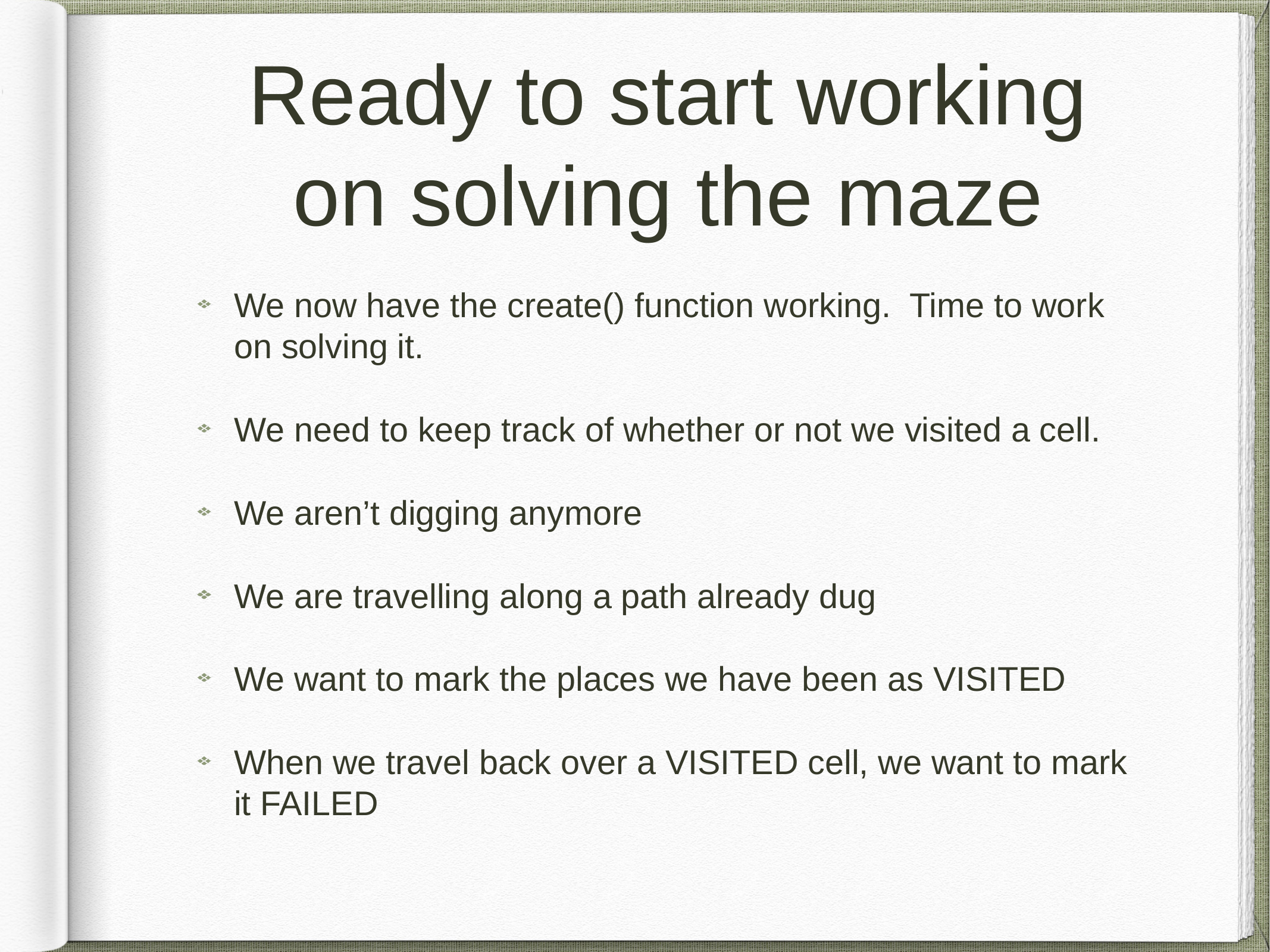

# Ready to start working on solving the maze
We now have the create() function working.  Time to work on solving it.
We need to keep track of whether or not we visited a cell.
We aren’t digging anymore
We are travelling along a path already dug
We want to mark the places we have been as VISITED
When we travel back over a VISITED cell, we want to mark it FAILED